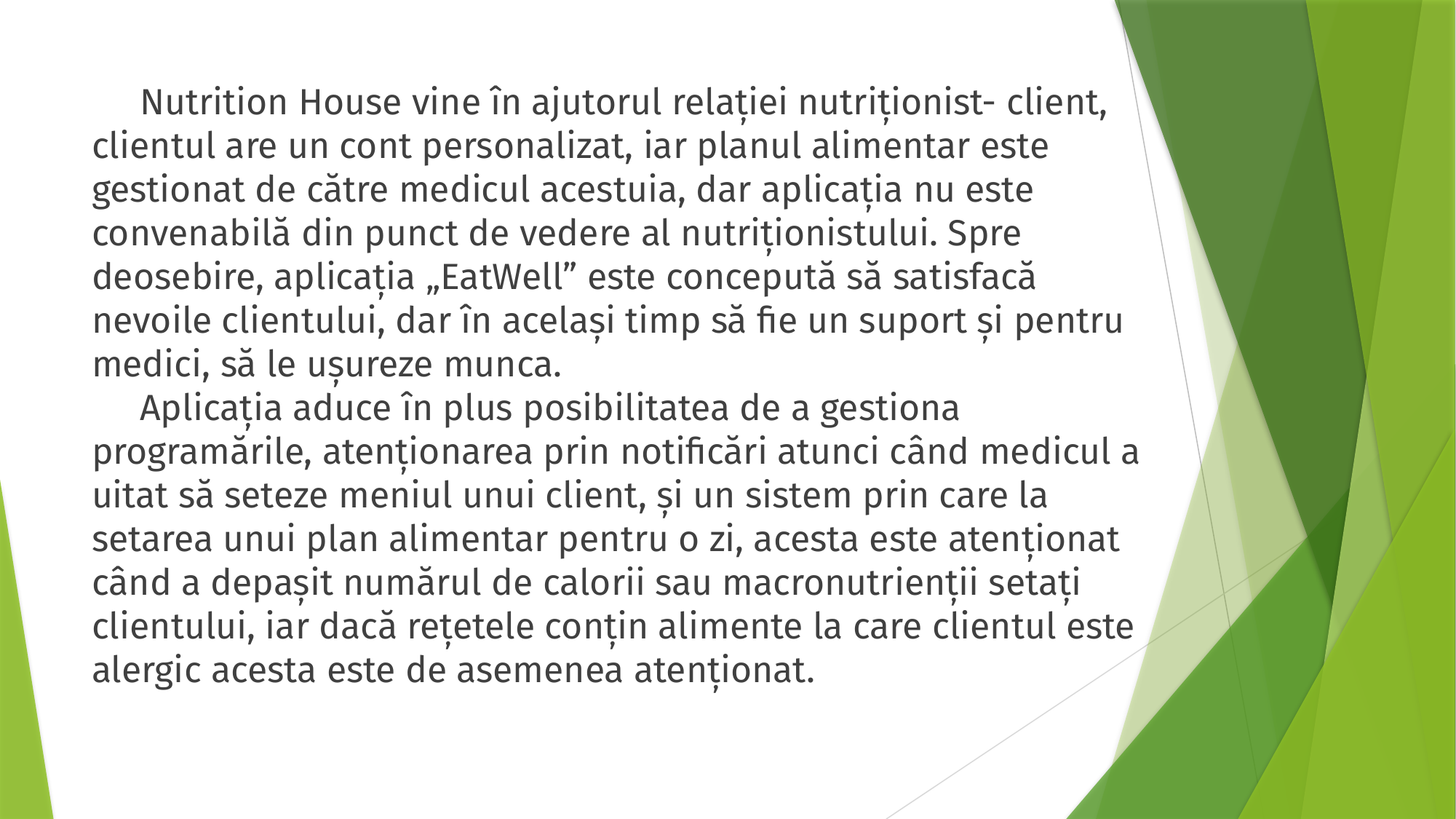

# Nutrition House vine în ajutorul relației nutriționist- client, clientul are un cont personalizat, iar planul alimentar este gestionat de către medicul acestuia, dar aplicația nu este convenabilă din punct de vedere al nutriționistului. Spre deosebire, aplicația „EatWell” este concepută să satisfacă nevoile clientului, dar în același timp să fie un suport și pentru medici, să le ușureze munca. Aplicația aduce în plus posibilitatea de a gestiona programările, atenționarea prin notificări atunci când medicul a uitat să seteze meniul unui client, și un sistem prin care la setarea unui plan alimentar pentru o zi, acesta este atenționat când a depașit numărul de calorii sau macronutrienții setați clientului, iar dacă rețetele conțin alimente la care clientul este alergic acesta este de asemenea atenționat.